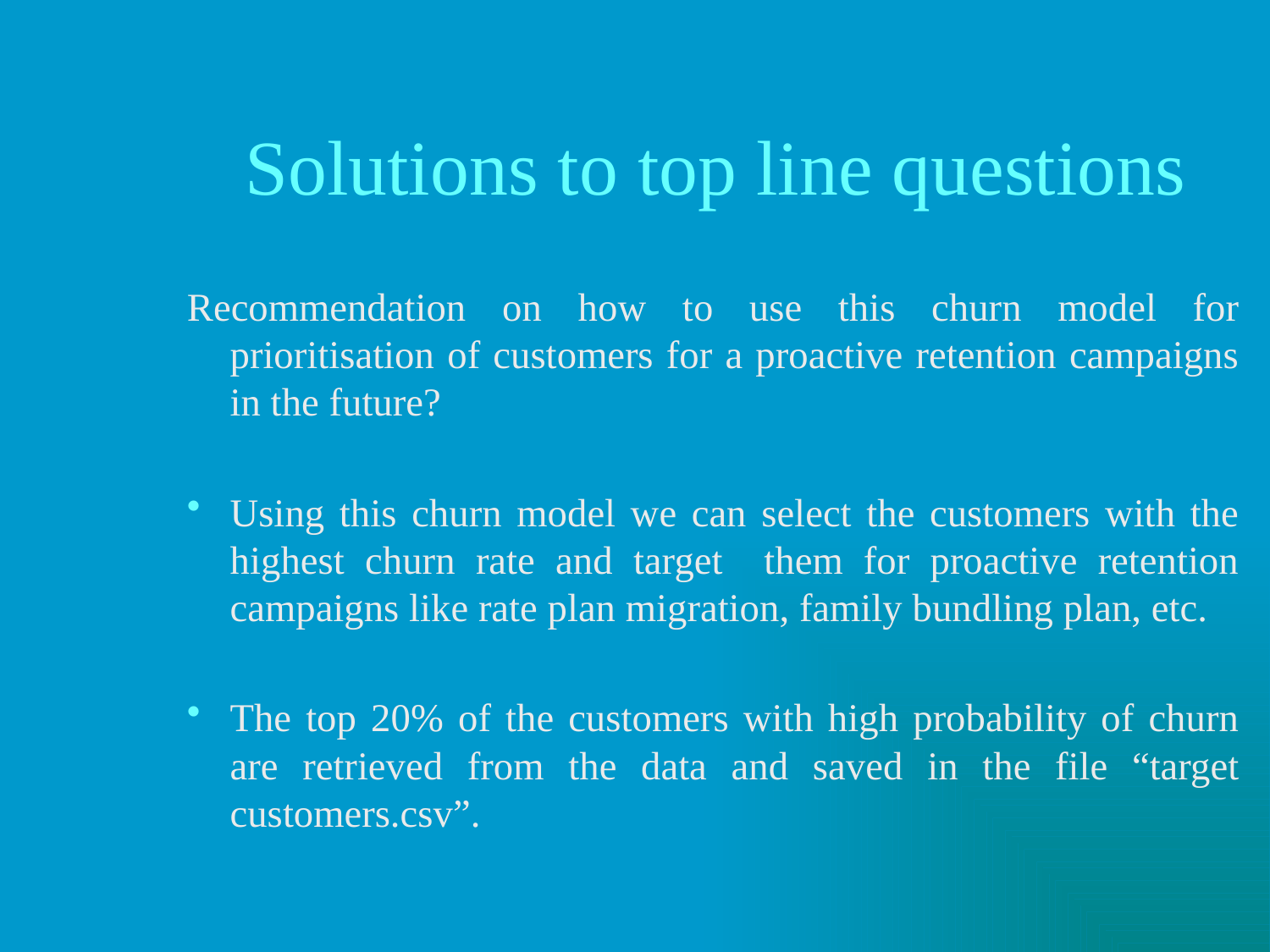

# Solutions to top line questions
Recommendation on how to use this churn model for prioritisation of customers for a proactive retention campaigns in the future?

Using this churn model we can select the customers with the highest churn rate and target  them for proactive retention campaigns like rate plan migration, family bundling plan, etc.

The top 20% of the customers with high probability of churn are retrieved from the data and saved in the file “target customers.csv”.